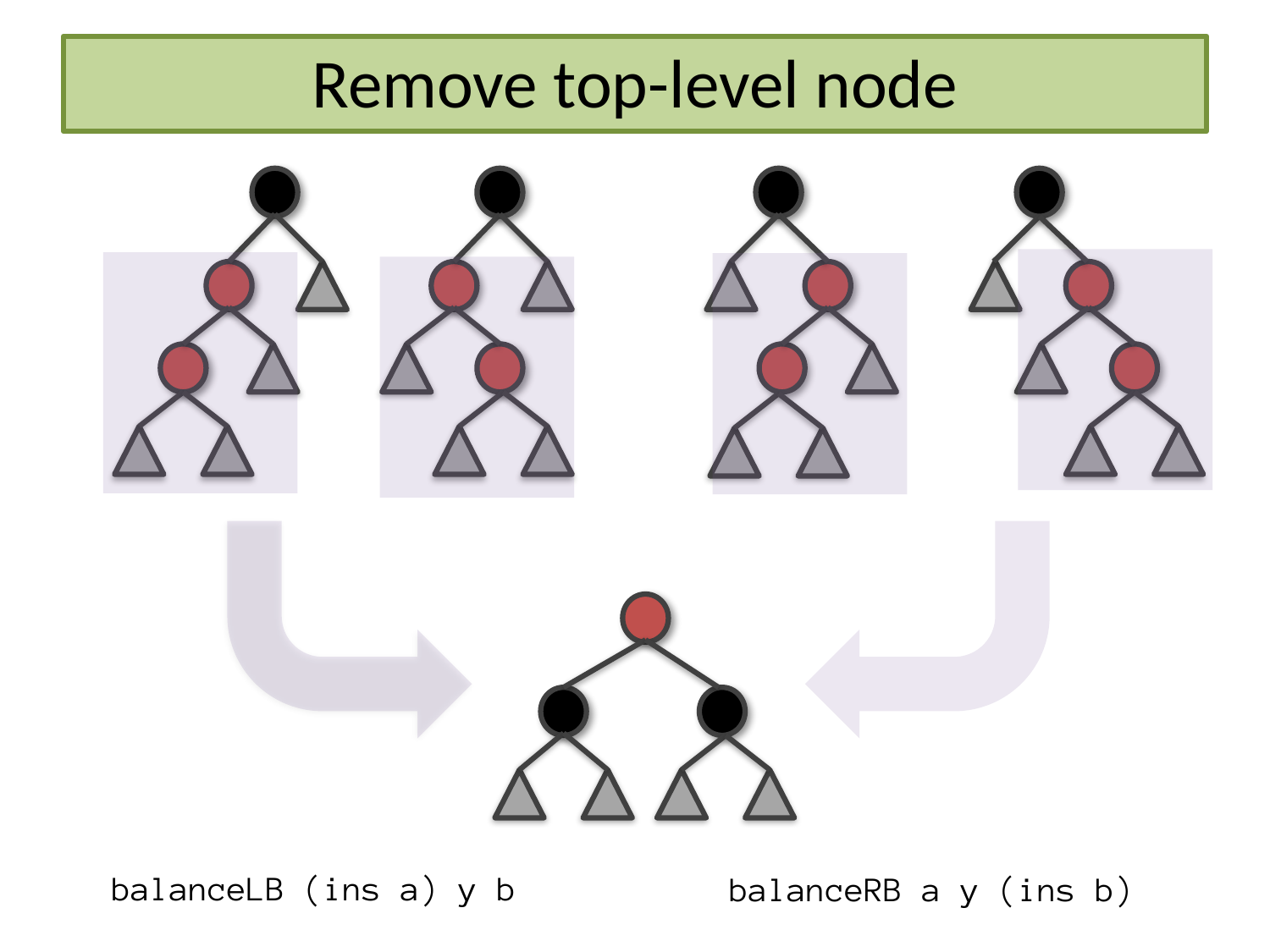

# Remove top-level node

 balanceLB (ins a) y b
 balanceRB a y (ins b)